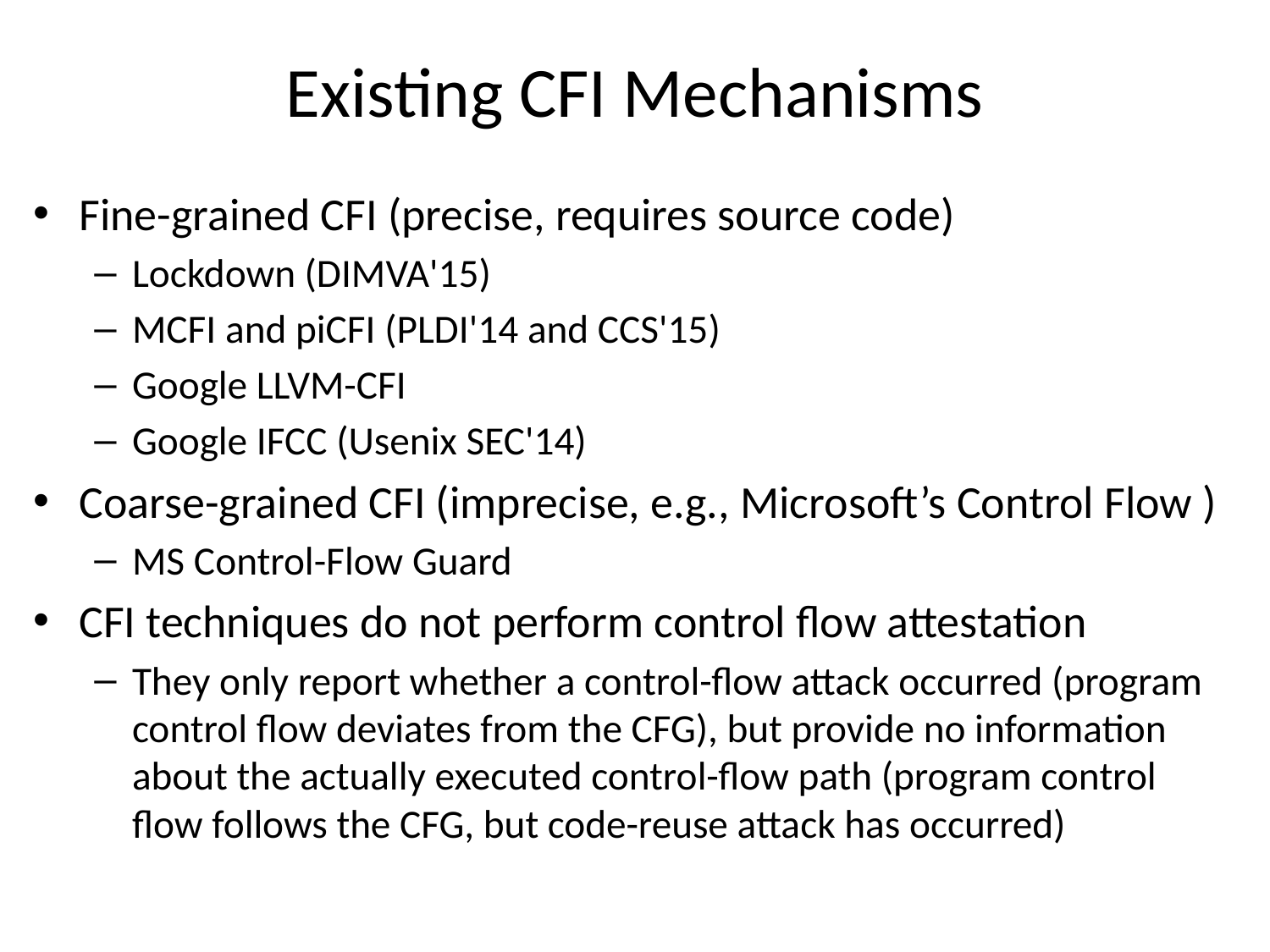

# Existing CFI Mechanisms
Fine-grained CFI (precise, requires source code)
Lockdown (DIMVA'15)
MCFI and piCFI (PLDI'14 and CCS'15)
Google LLVM-CFI
Google IFCC (Usenix SEC'14)
Coarse-grained CFI (imprecise, e.g., Microsoft’s Control Flow )
MS Control-Flow Guard
CFI techniques do not perform control flow attestation
They only report whether a control-flow attack occurred (program control flow deviates from the CFG), but provide no information about the actually executed control-flow path (program control flow follows the CFG, but code-reuse attack has occurred)